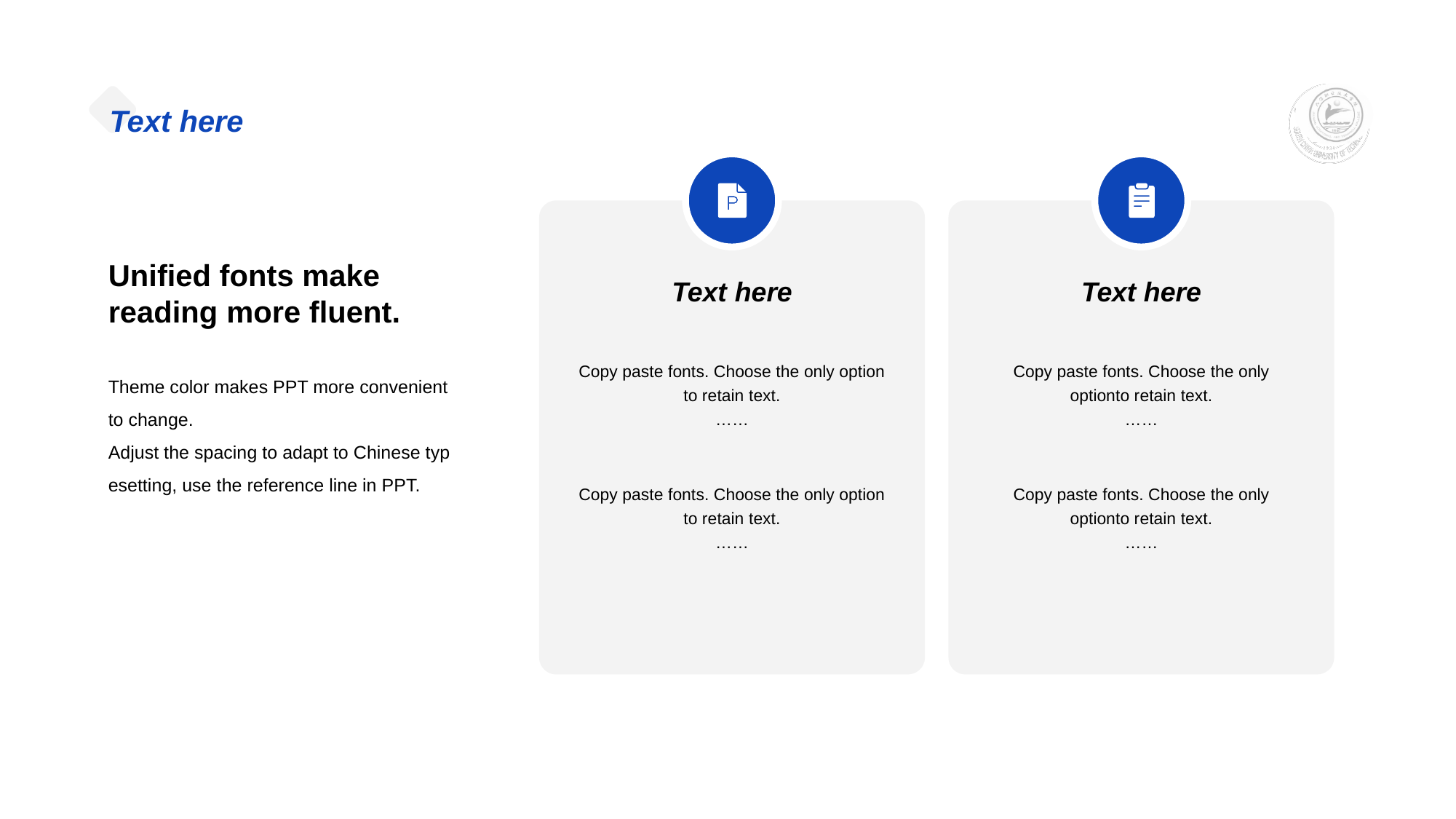

# Text here

Text  here
Copy paste fonts. Choose the only option  to retain text.
……
Copy paste fonts. Choose the only option  to retain text.
……

Text here
Copy paste fonts. Choose the only optionto retain text.
……
Copy paste fonts. Choose the only optionto retain text.
……
Unified fonts make
reading  more fluent.
Theme color makes PPT more convenient to change.
Adjust the spacing to adapt to Chinese typ esetting, use the reference line in PPT.